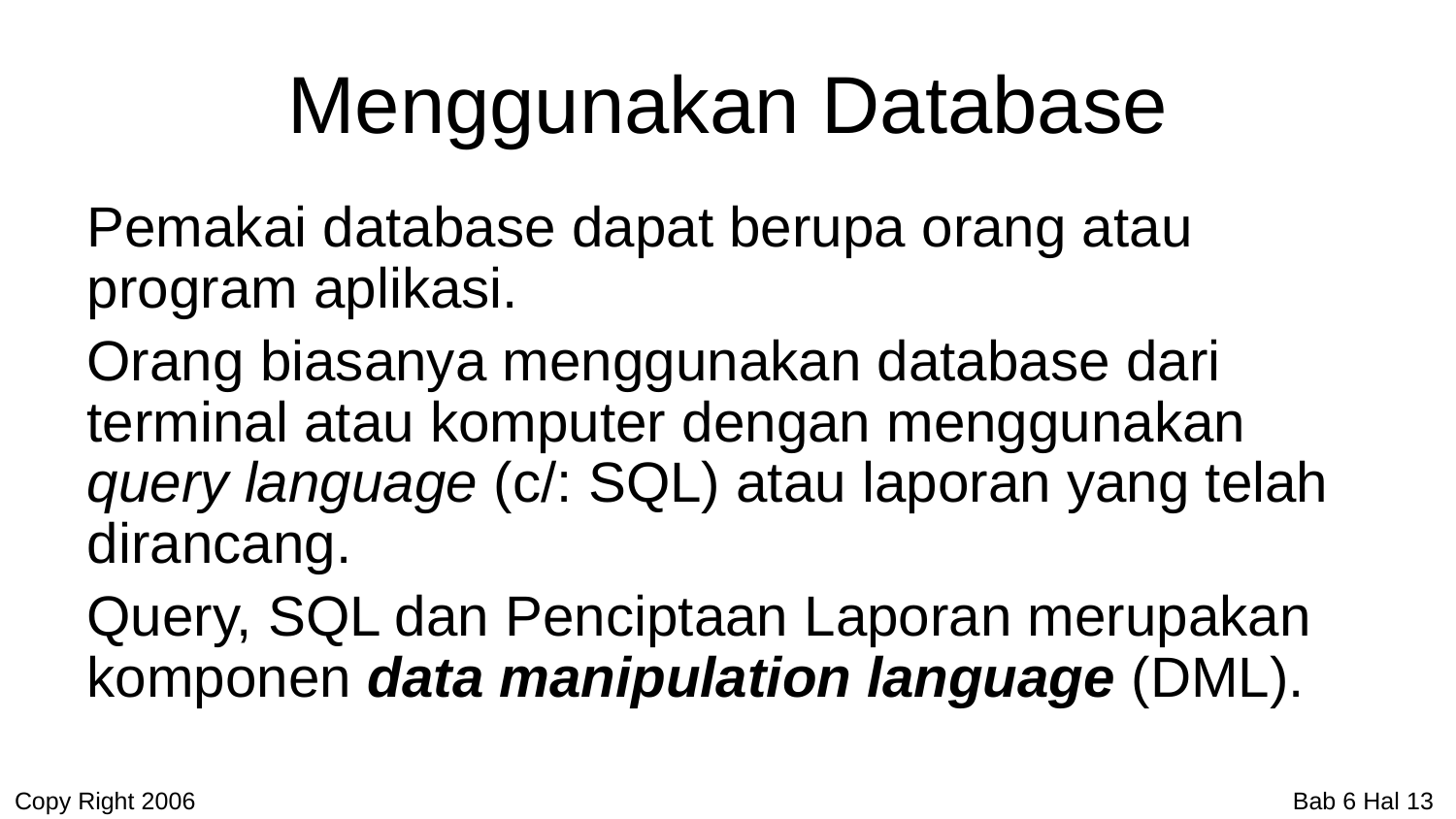

# Menggunakan Database
Pemakai database dapat berupa orang atau program aplikasi.
Orang biasanya menggunakan database dari terminal atau komputer dengan menggunakan query language (c/: SQL) atau laporan yang telah dirancang.
Query, SQL dan Penciptaan Laporan merupakan komponen data manipulation language (DML).